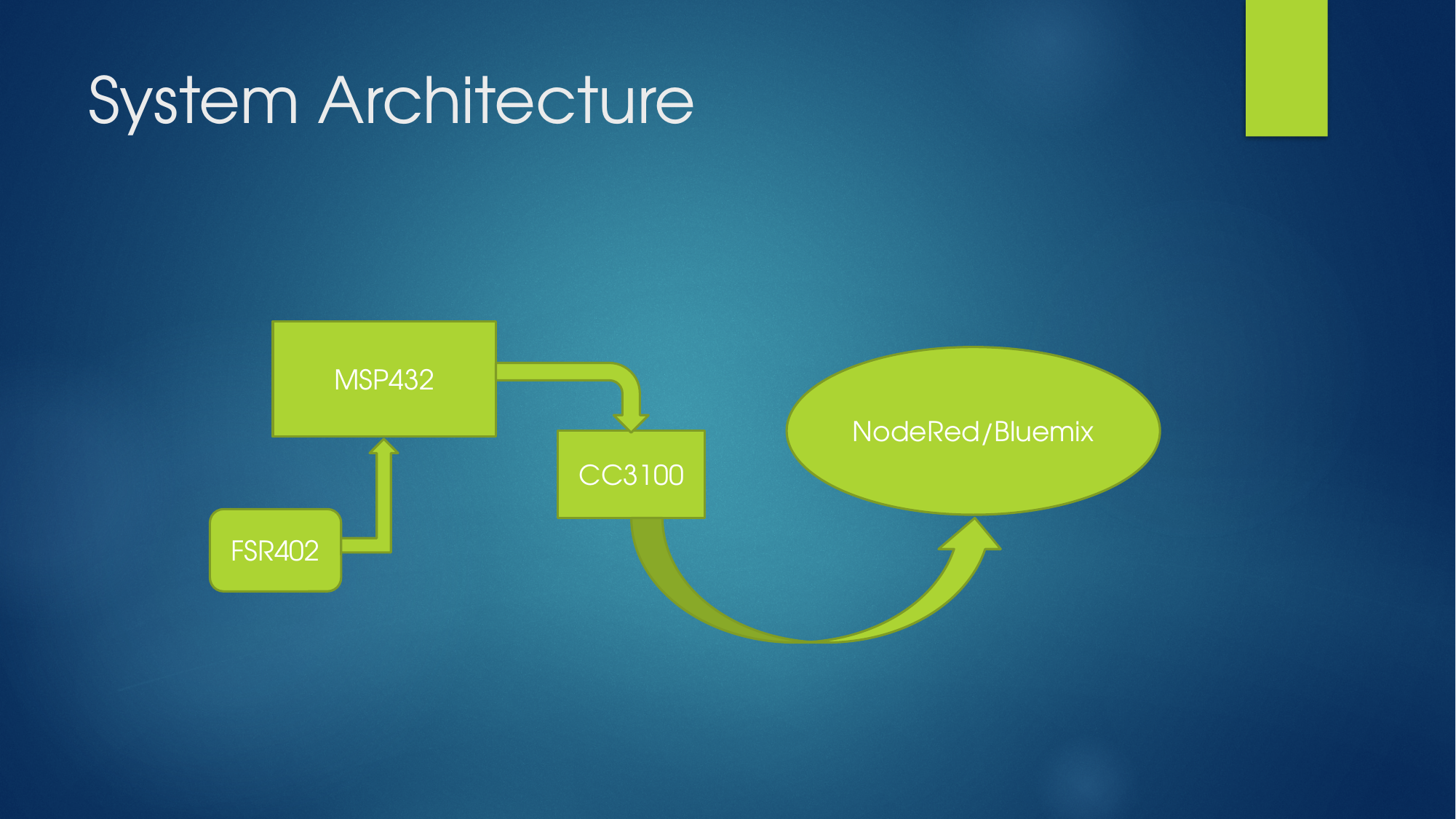

# System Architecture
MSP432

NodeRed/Bluemix
CC3100

FSR402